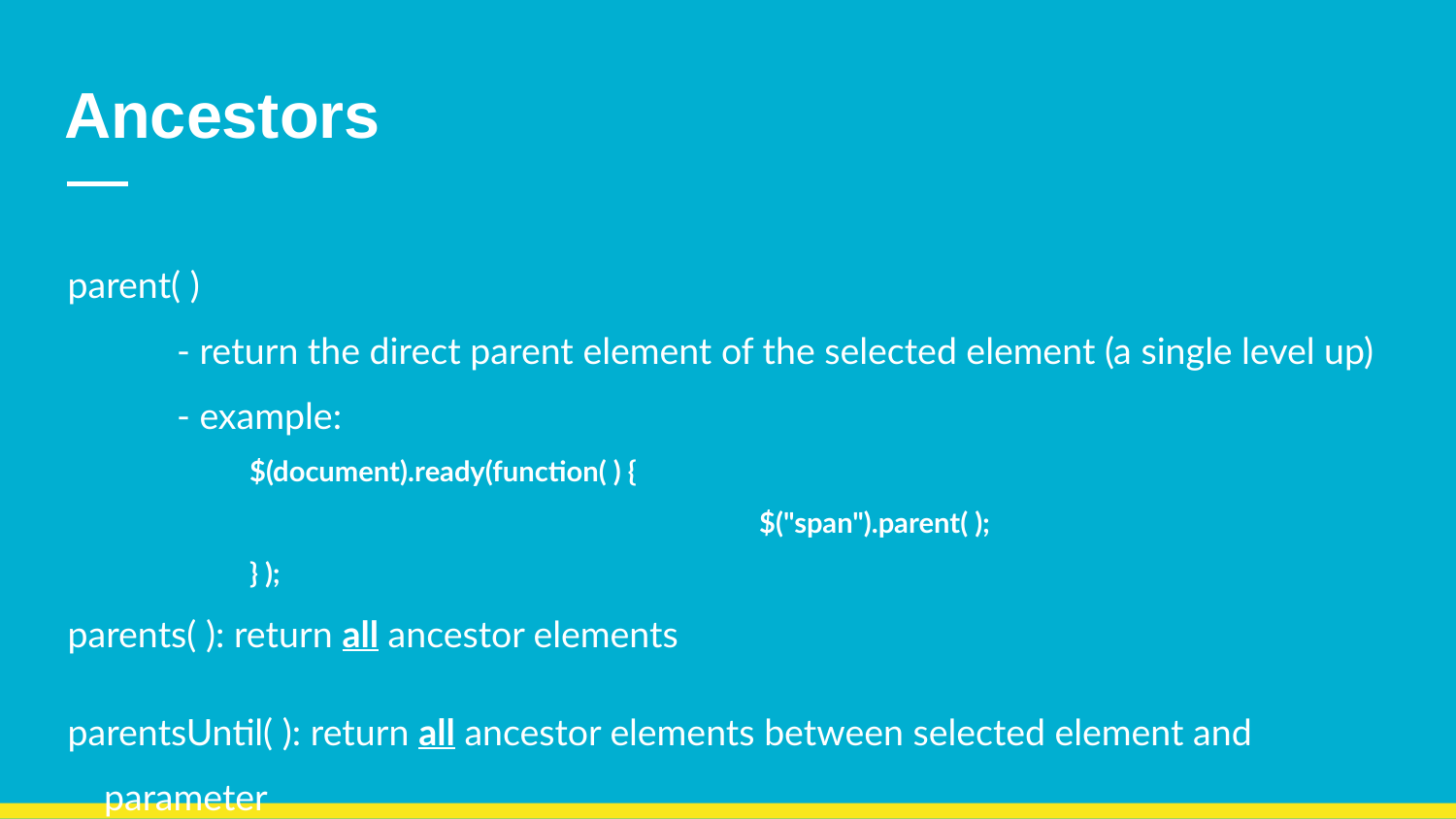

# Ancestors
parent( )
- return the direct parent element of the selected element (a single level up)
- example:
$(document).ready(function( ) {
				$("span").parent( );
} );
parents( ): return all ancestor elements
parentsUntil( ): return all ancestor elements between selected element and parameter